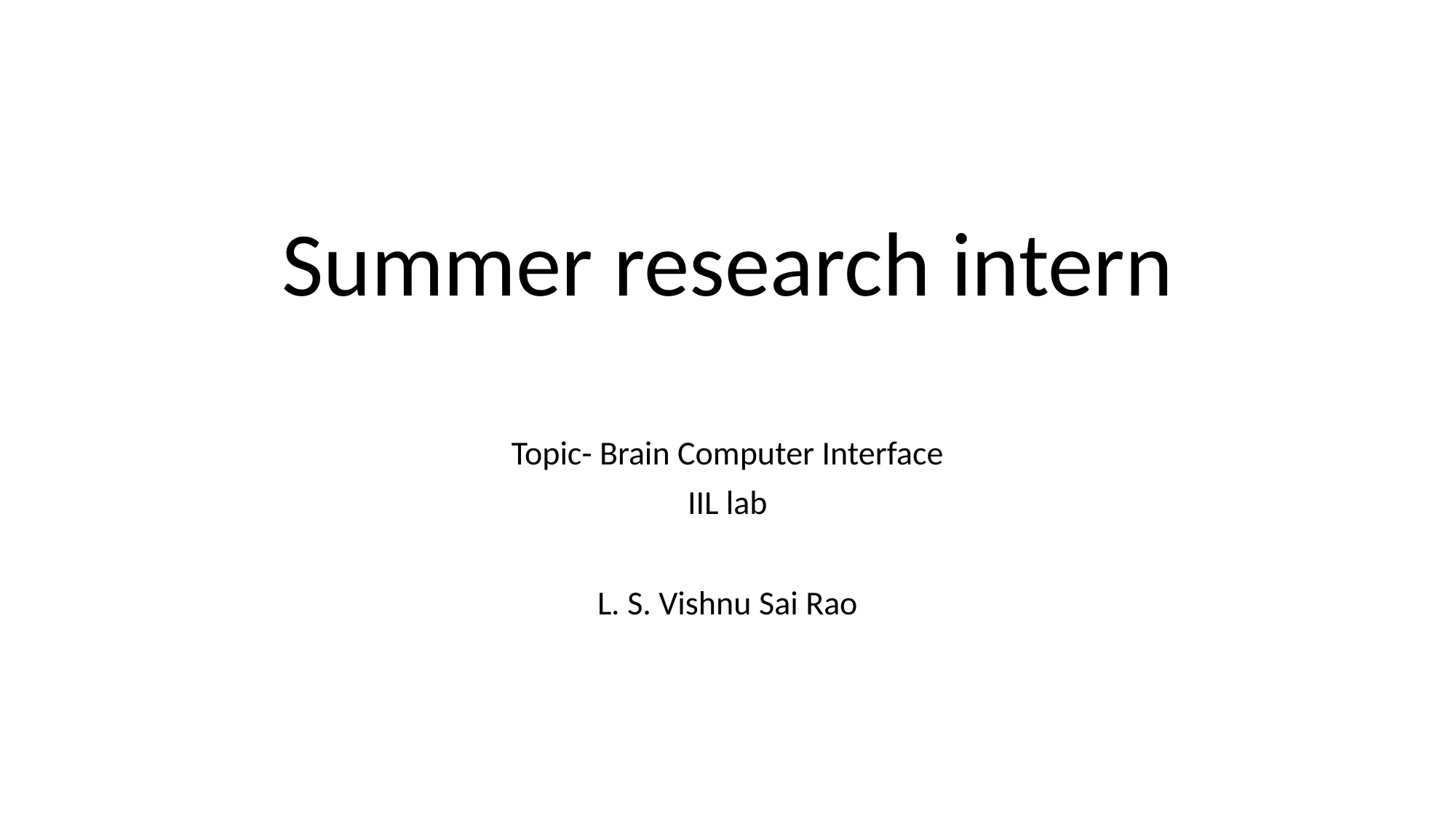

# Summer research intern
Topic- Brain Computer Interface
IIL lab

L. S. Vishnu Sai Rao